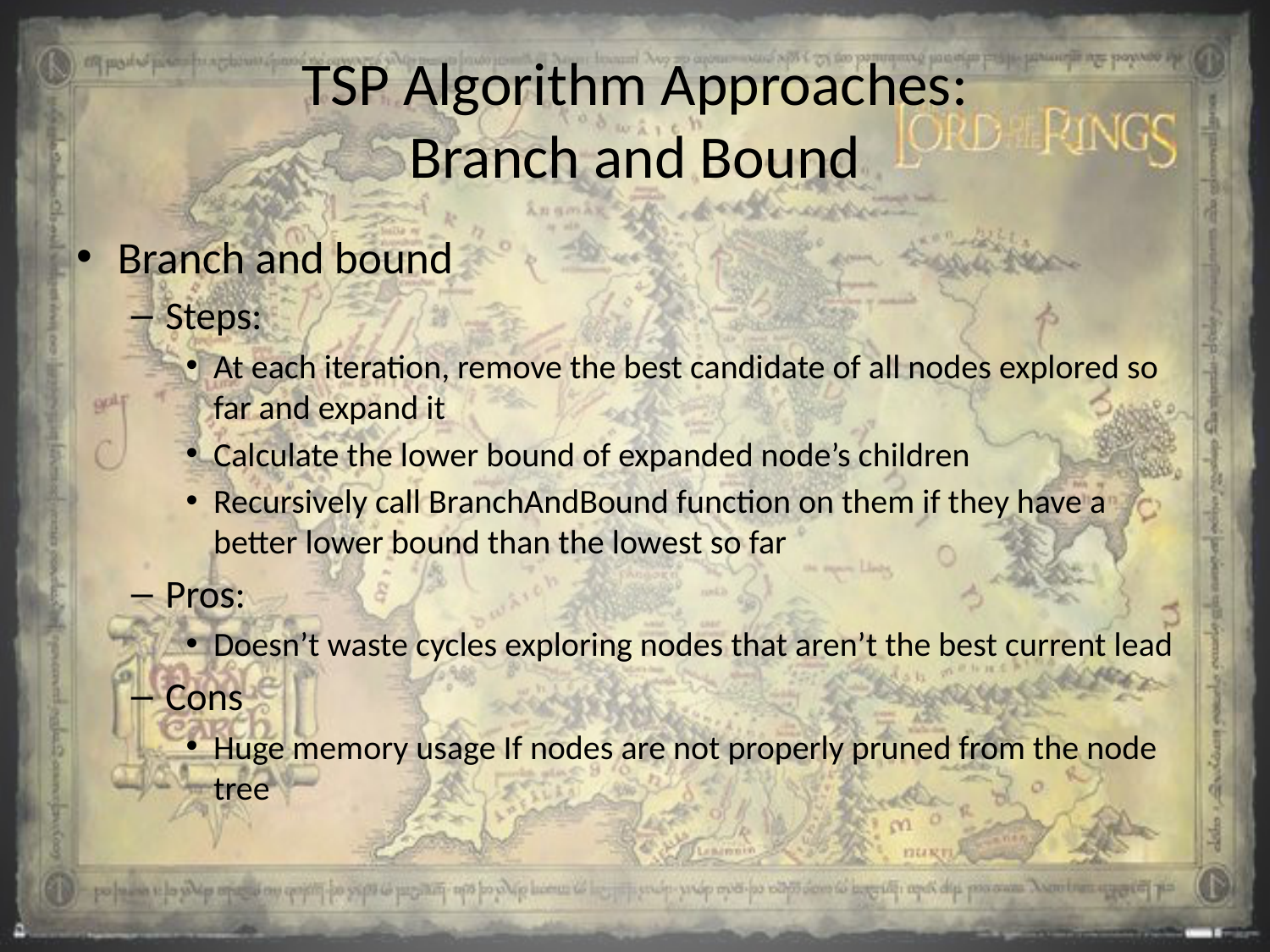

# TSP Algorithm Approaches: Branch and Bound
Branch and bound
Steps:
At each iteration, remove the best candidate of all nodes explored so far and expand it
Calculate the lower bound of expanded node’s children
Recursively call BranchAndBound function on them if they have a better lower bound than the lowest so far
Pros:
Doesn’t waste cycles exploring nodes that aren’t the best current lead
Cons
Huge memory usage If nodes are not properly pruned from the node tree